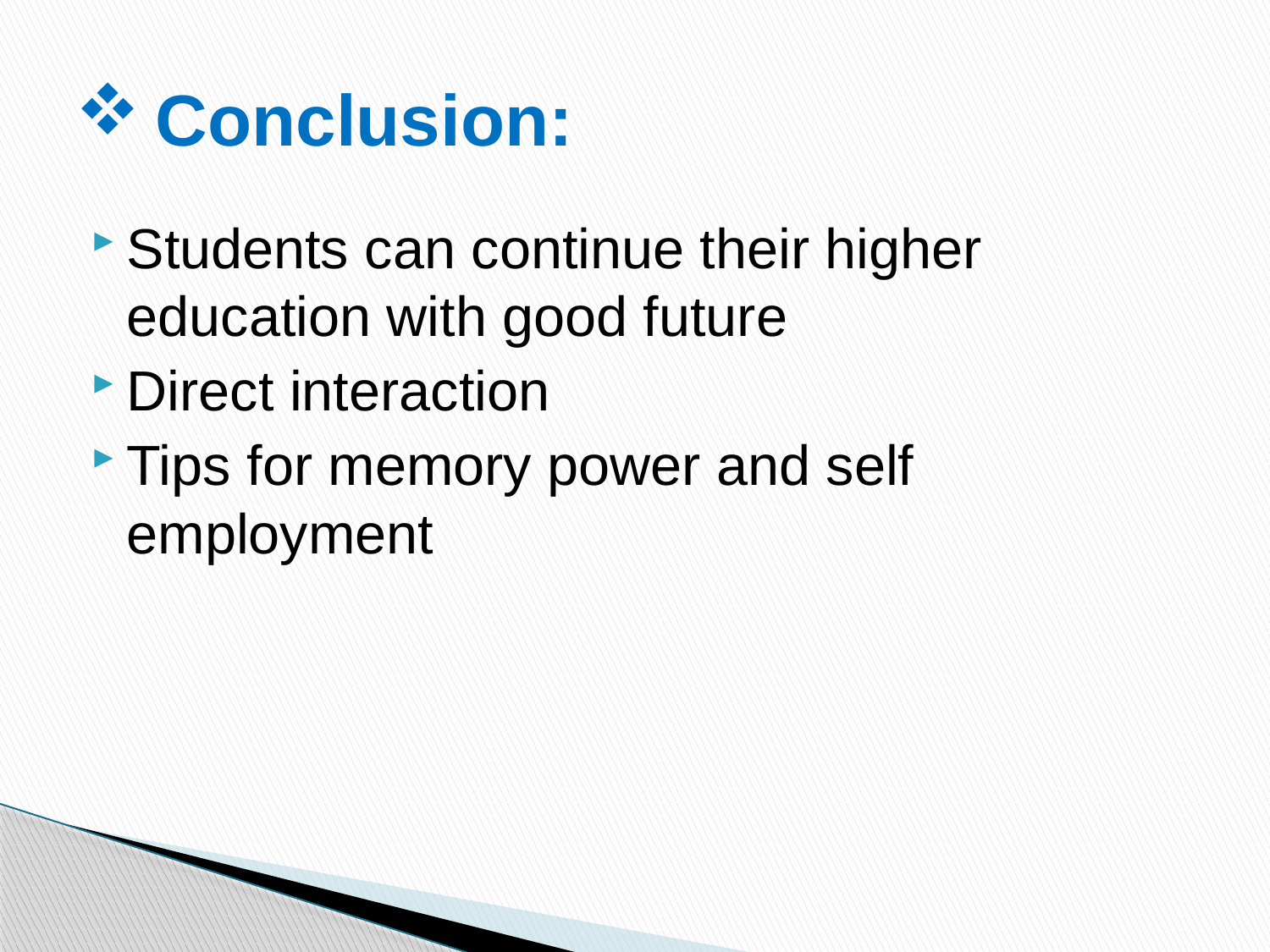

# Conclusion:
Students can continue their higher education with good future
Direct interaction
Tips for memory power and self employment